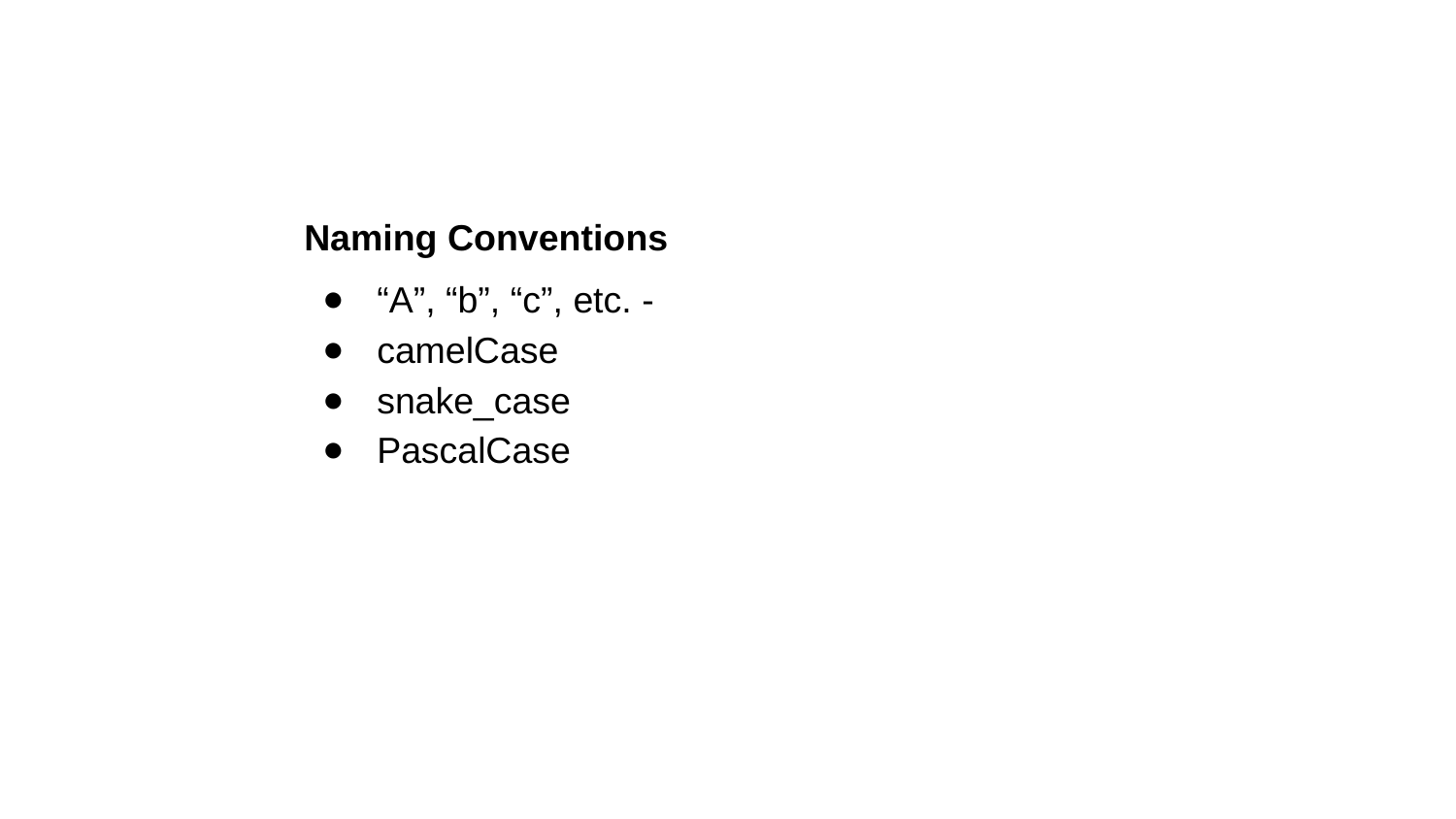

Naming Conventions
“A”, “b”, “c”, etc. -
camelCase
snake_case
PascalCase